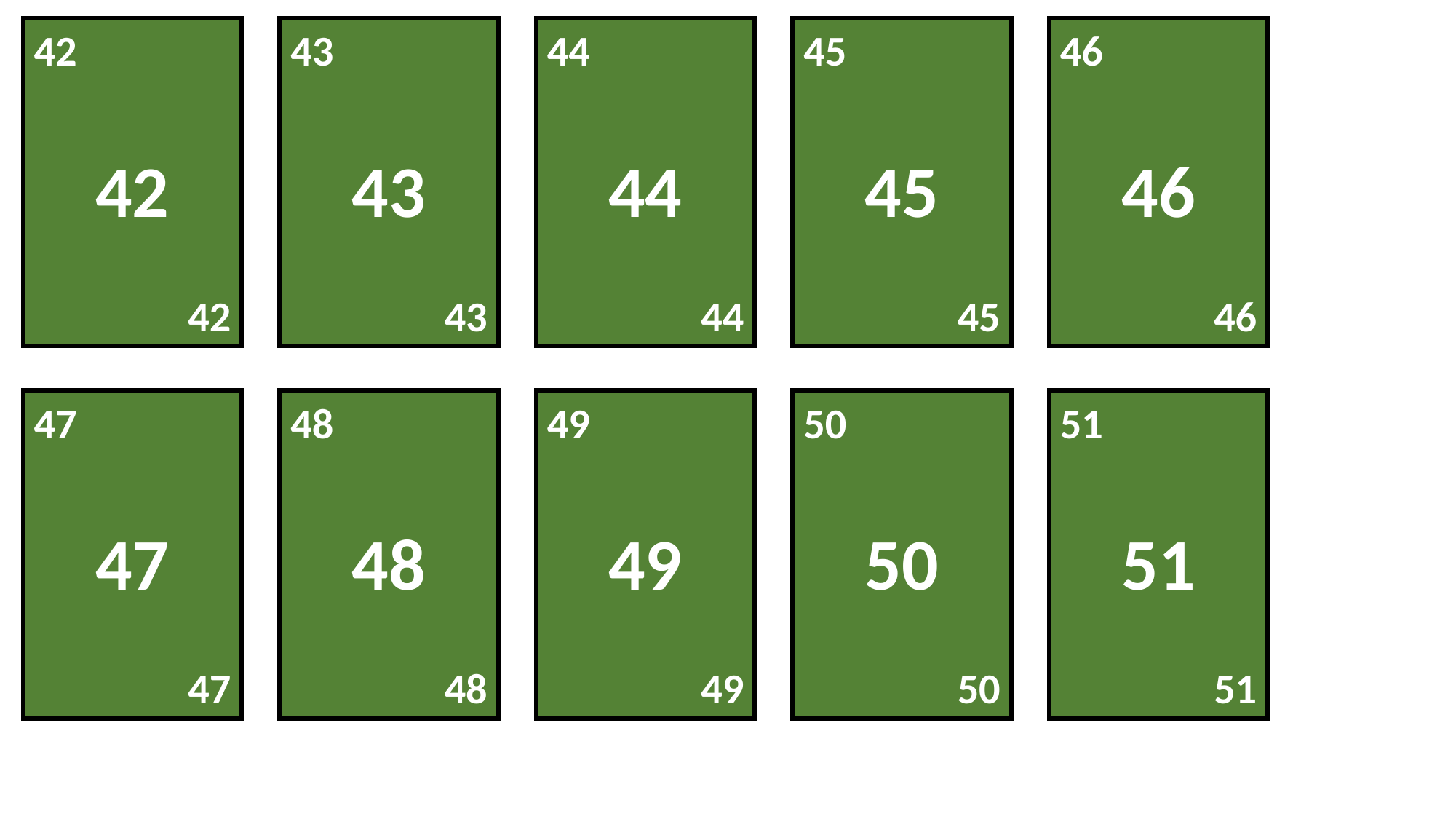

42
42
42

43
43
43

44
44
44

45
45
45

46
46
46

47
47
47

48
48
48

49
49
49

50
50
50

51
51
51